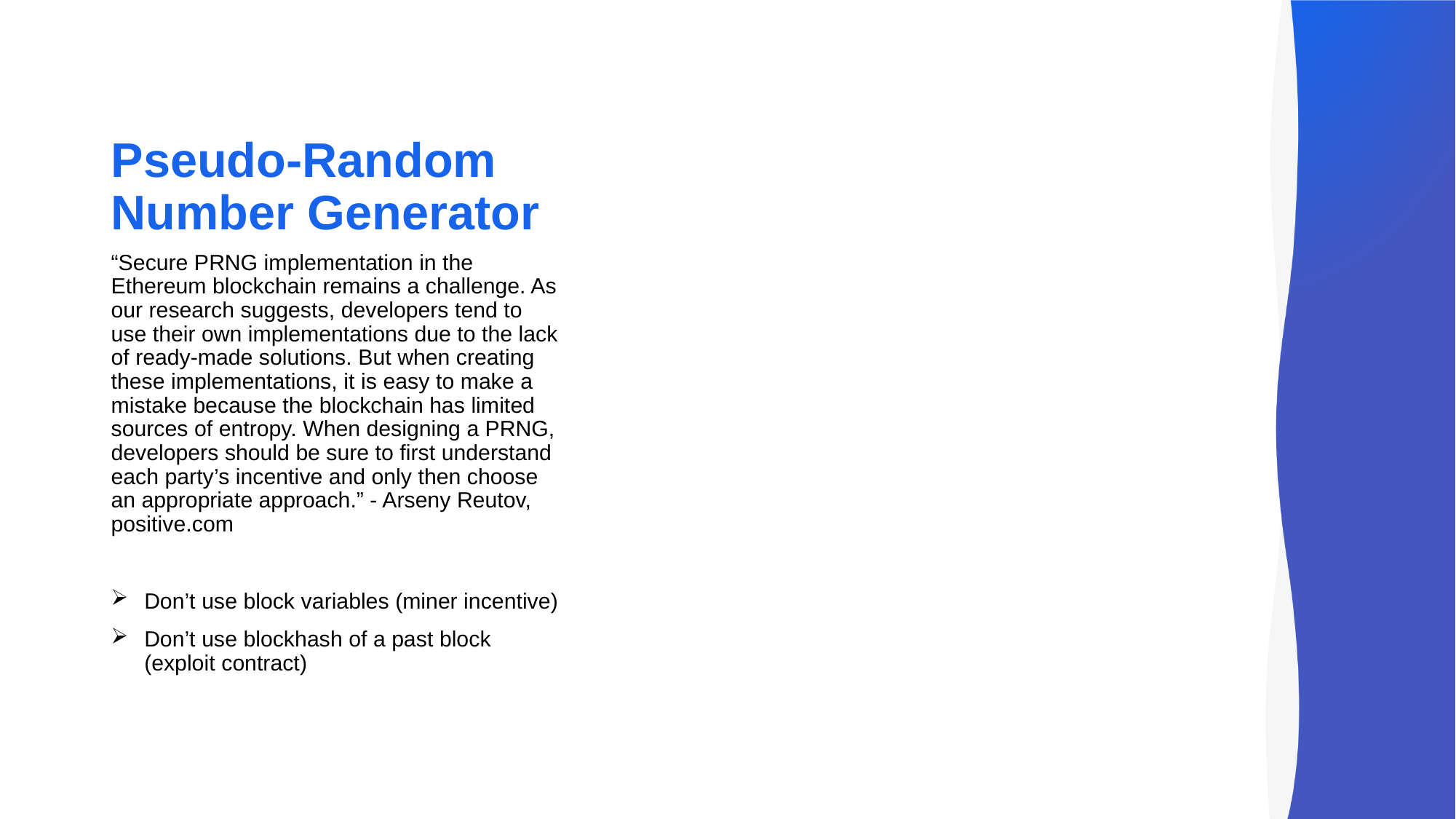

# Pseudo-Random Number Generator
“Secure PRNG implementation in the Ethereum blockchain remains a challenge. As our research suggests, developers tend to use their own implementations due to the lack of ready-made solutions. But when creating these implementations, it is easy to make a mistake because the blockchain has limited sources of entropy. When designing a PRNG, developers should be sure to first understand each party’s incentive and only then choose an appropriate approach.” - Arseny Reutov, positive.com

Don’t use block variables (miner incentive)
Don’t use blockhash of a past block (exploit contract)